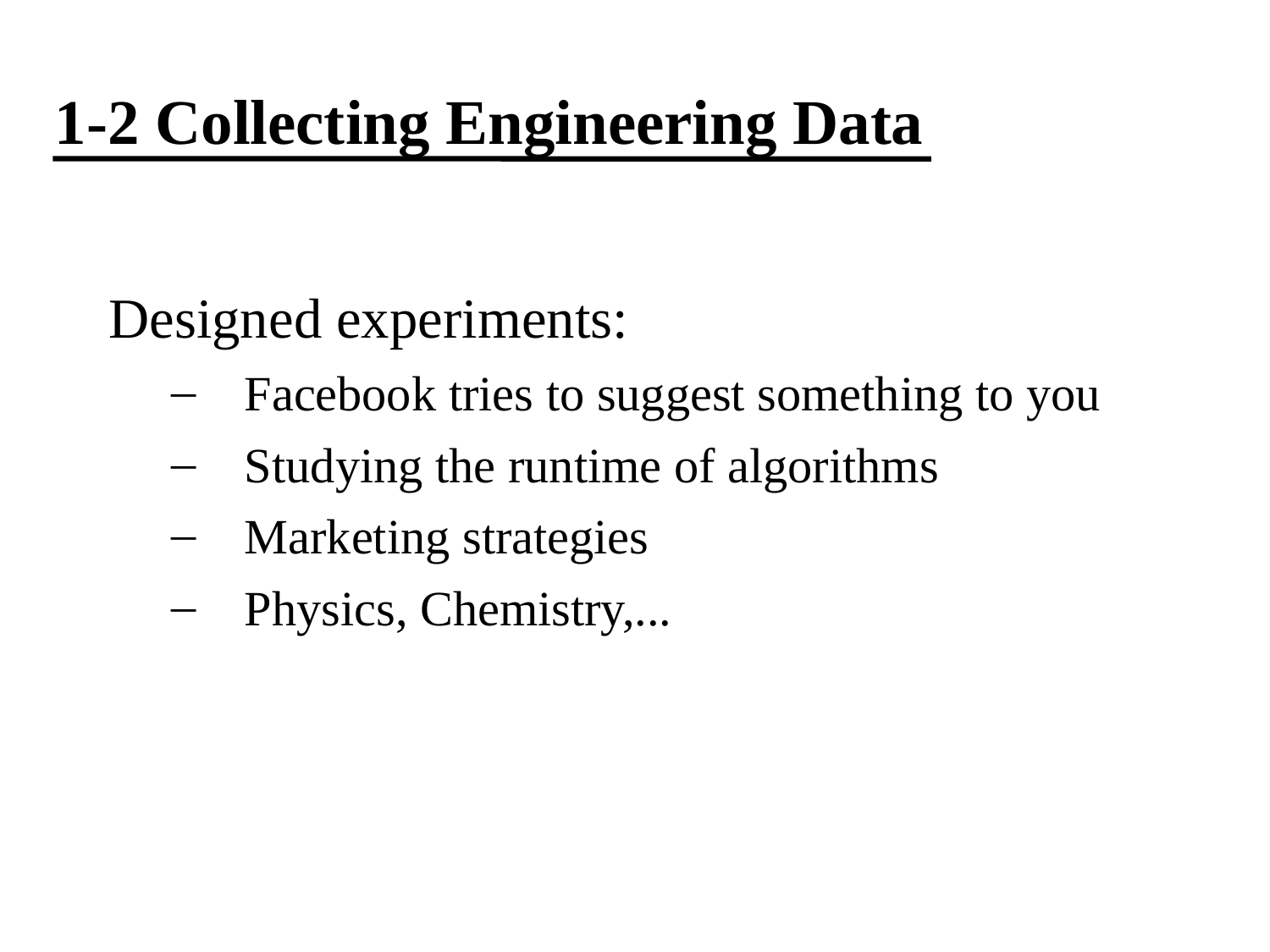

1-2 Collecting Engineering Data

# Designed experiments:
Facebook tries to suggest something to you
Studying the runtime of algorithms
Marketing strategies
Physics, Chemistry,...